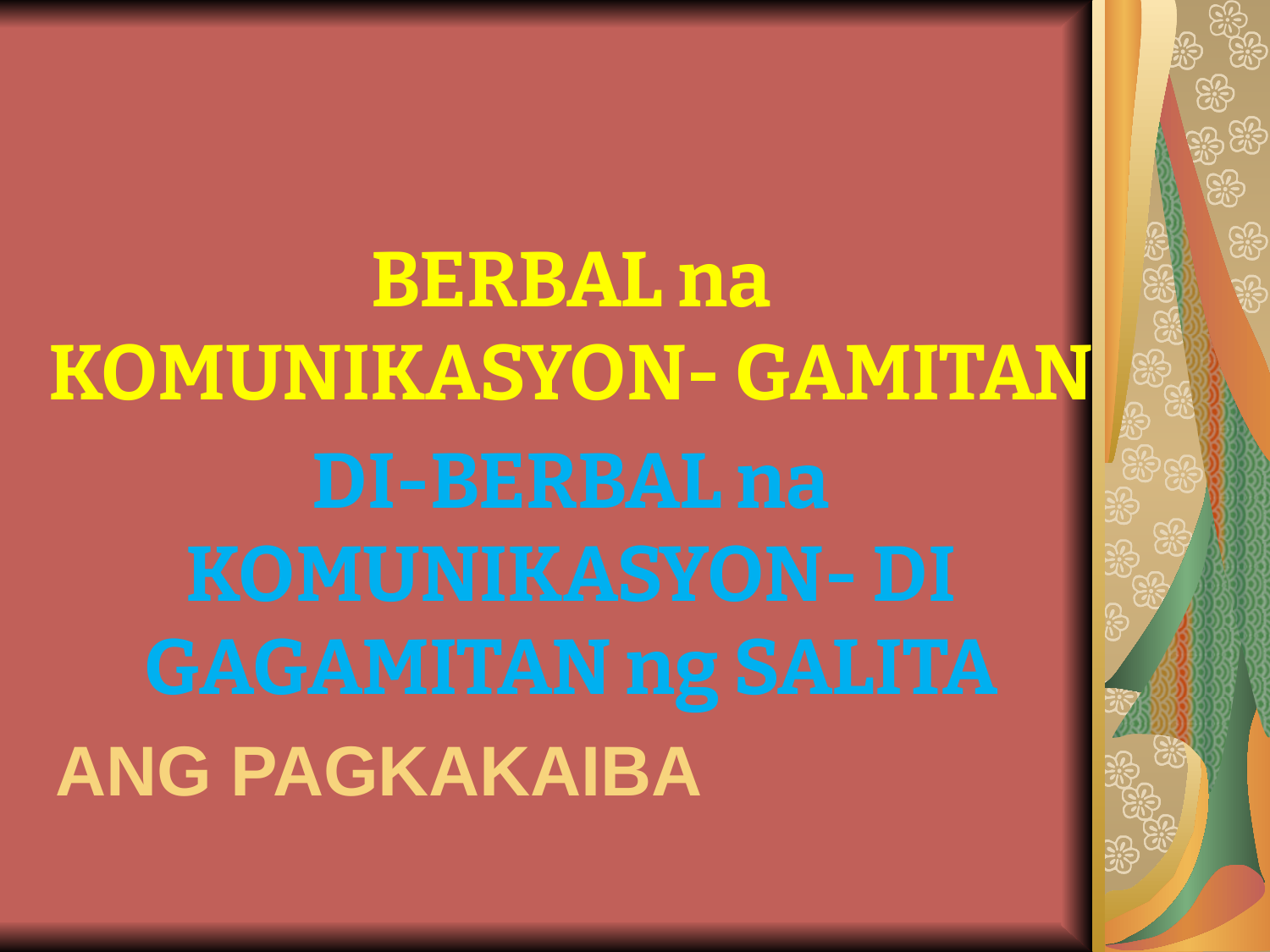

BERBAL na KOMUNIKASYON- GAMITAN
DI-BERBAL na KOMUNIKASYON- DI GAGAMITAN ng SALITA
# Ang pagkakaiba